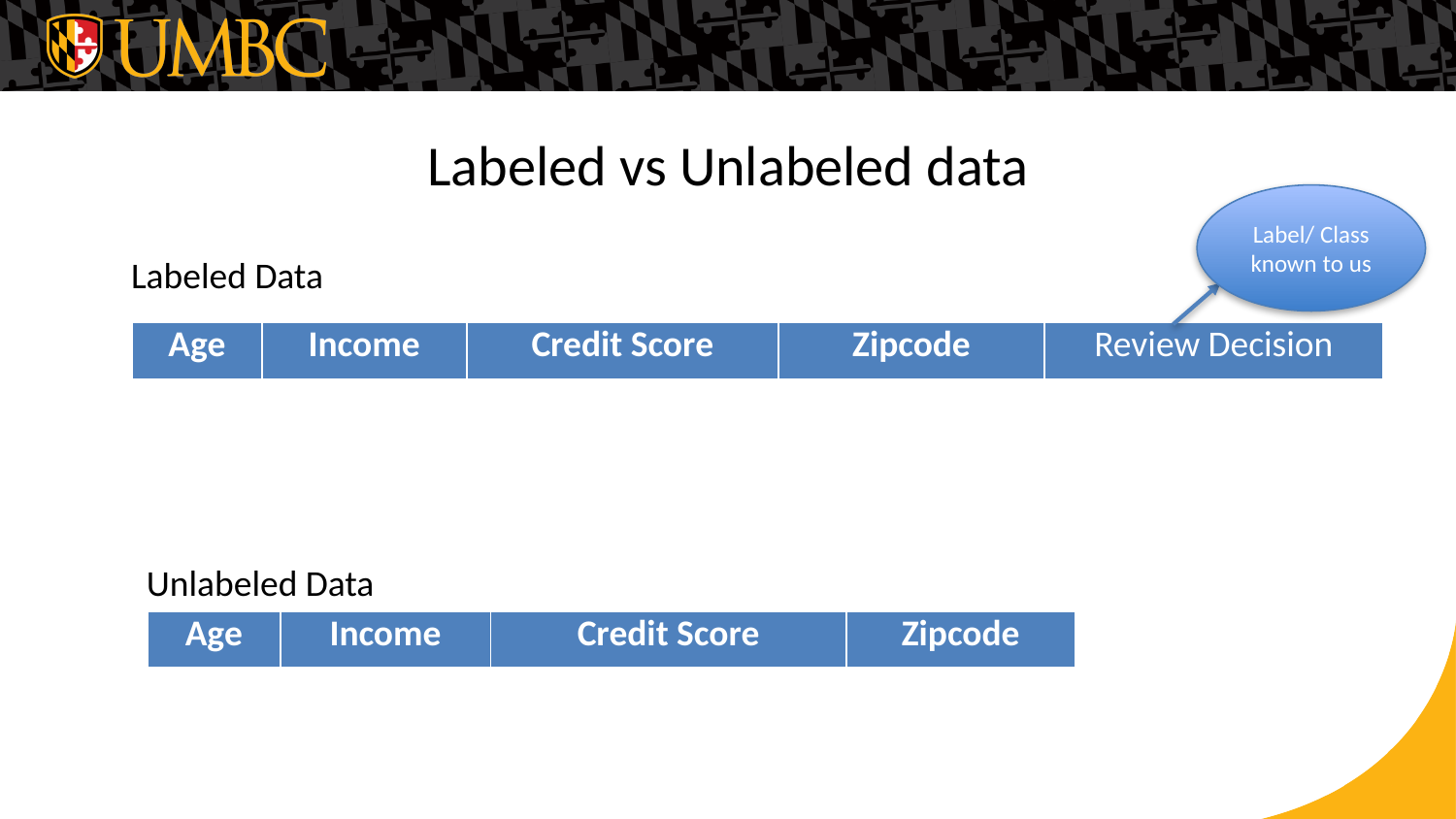

# Labeled vs Unlabeled data
Label/ Class known to us
Labeled Data
| Age | Income | Credit Score | Zipcode | Review Decision |
| --- | --- | --- | --- | --- |
Unlabeled Data
| Age | Income | Credit Score | Zipcode |
| --- | --- | --- | --- |